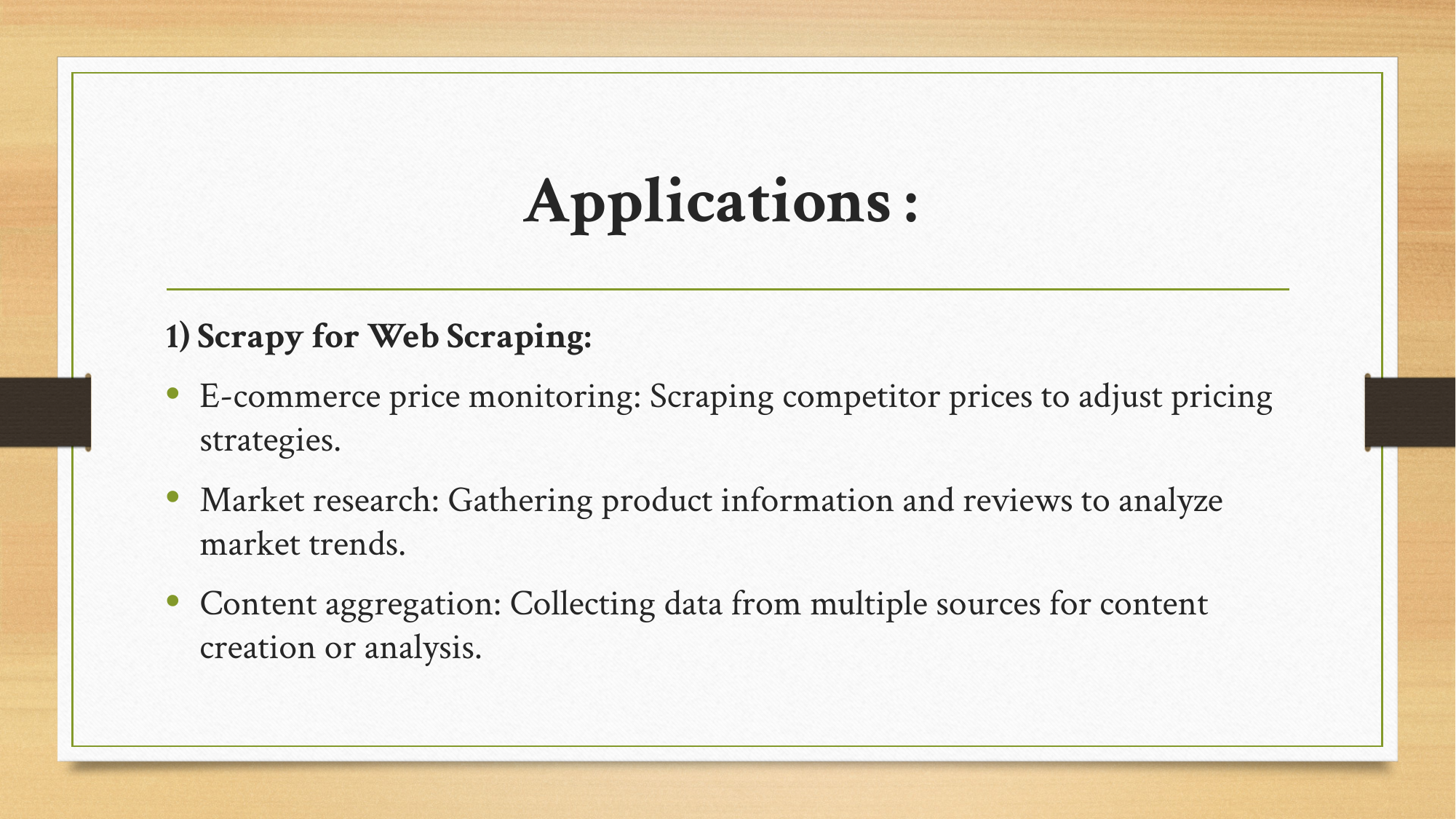

# Applications :
1) Scrapy for Web Scraping:
E-commerce price monitoring: Scraping competitor prices to adjust pricing strategies.
Market research: Gathering product information and reviews to analyze market trends.
Content aggregation: Collecting data from multiple sources for content creation or analysis.